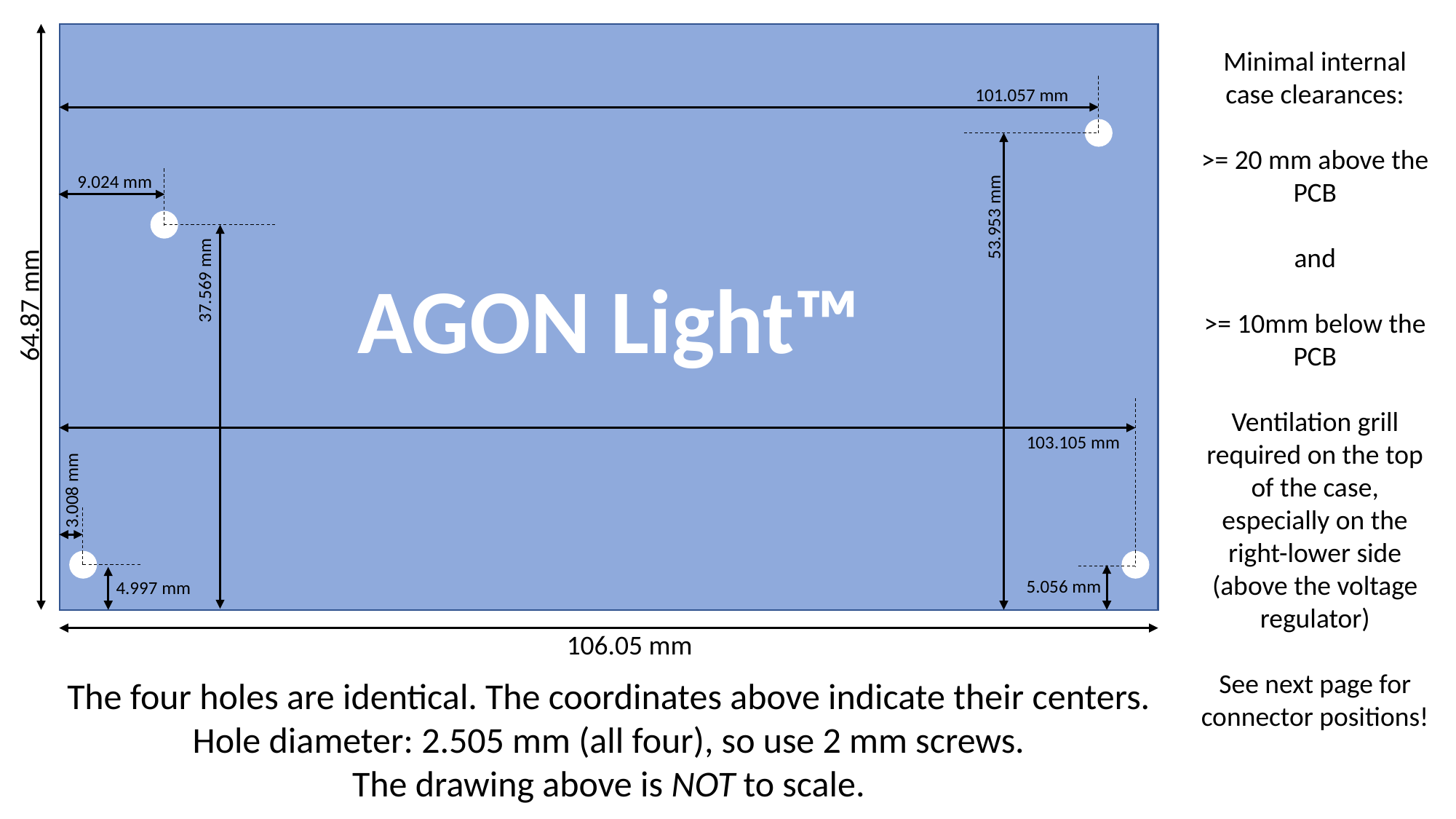

AGON Light™
Minimal internal case clearances:

>= 20 mm above the PCB
and
>= 10mm below the PCB

Ventilation grill required on the top of the case, especially on the right-lower side (above the voltage regulator)

See next page for connector positions!
101.057 mm

9.024 mm
53.953 mm

37.569 mm
64.87 mm
103.105 mm
3.008 mm

5.056 mm
4.997 mm
106.05 mm
The four holes are identical. The coordinates above indicate their centers.
Hole diameter: 2.505 mm (all four), so use 2 mm screws.
The drawing above is NOT to scale.